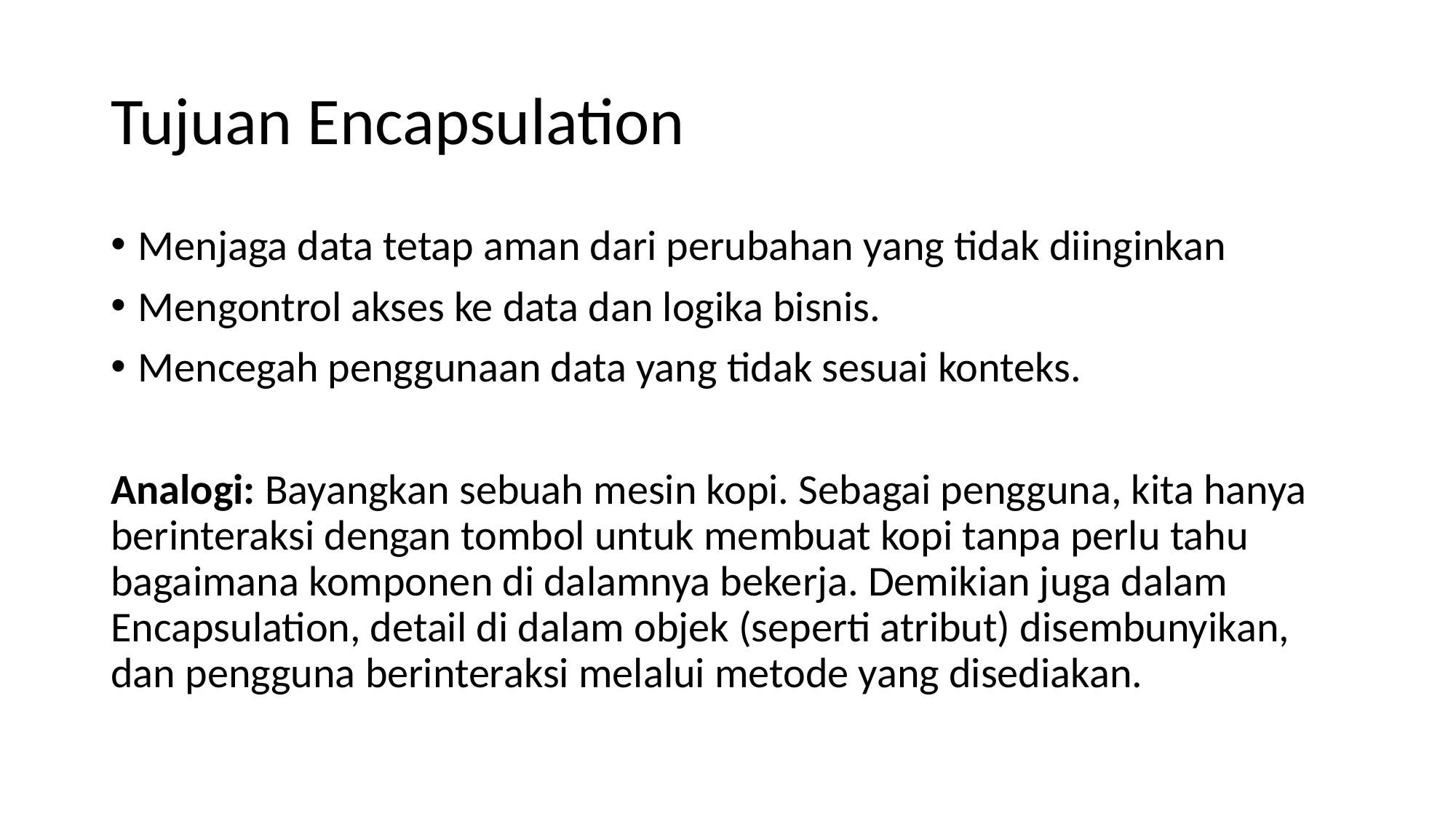

# Tujuan Encapsulation
Menjaga data tetap aman dari perubahan yang tidak diinginkan
Mengontrol akses ke data dan logika bisnis.
Mencegah penggunaan data yang tidak sesuai konteks.

Analogi: Bayangkan sebuah mesin kopi. Sebagai pengguna, kita hanya berinteraksi dengan tombol untuk membuat kopi tanpa perlu tahu bagaimana komponen di dalamnya bekerja. Demikian juga dalam Encapsulation, detail di dalam objek (seperti atribut) disembunyikan, dan pengguna berinteraksi melalui metode yang disediakan.